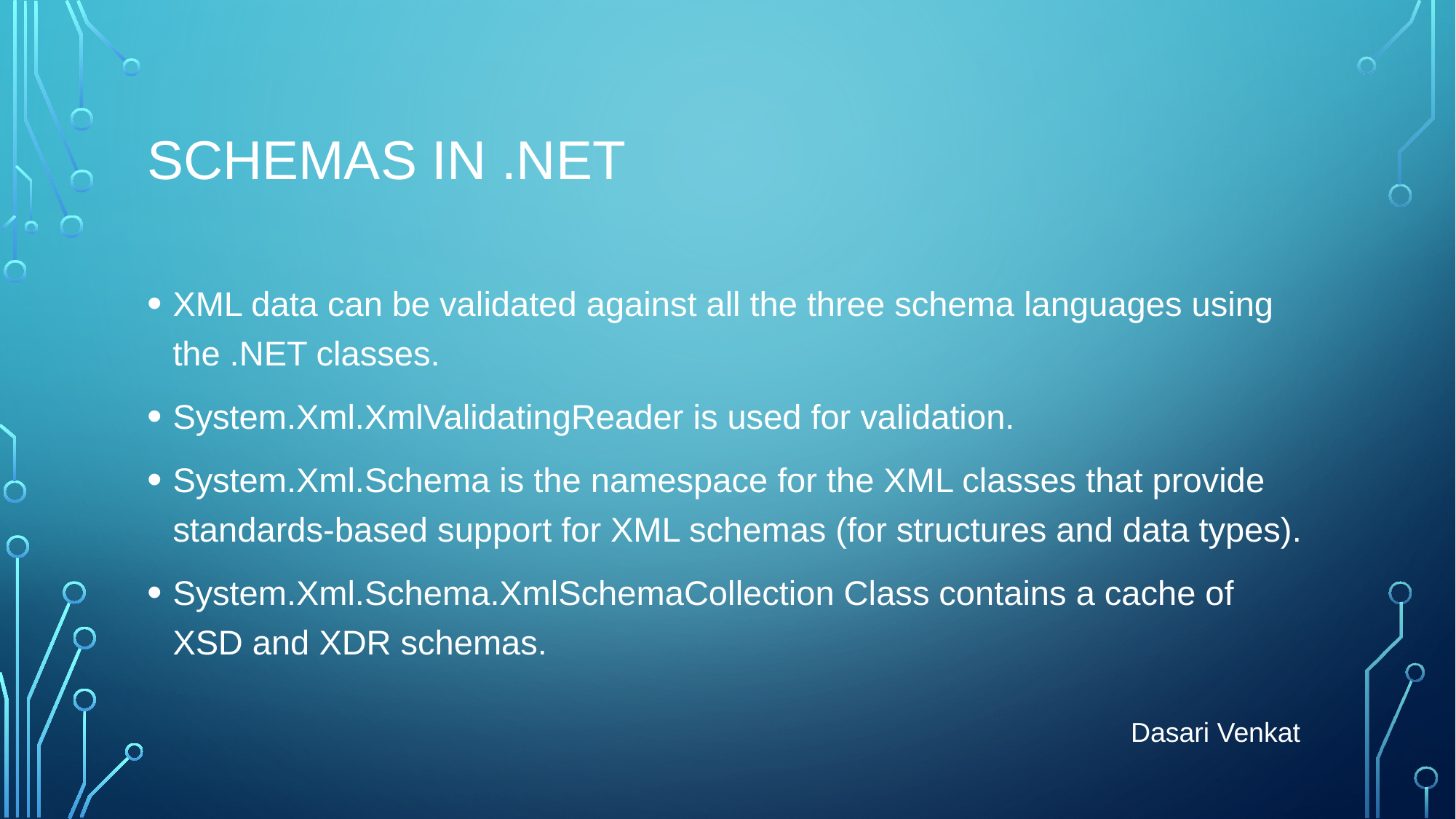

# Schemas in .net
XML data can be validated against all the three schema languages using the .NET classes.
System.Xml.XmlValidatingReader is used for validation.
System.Xml.Schema is the namespace for the XML classes that provide standards-based support for XML schemas (for structures and data types).
System.Xml.Schema.XmlSchemaCollection Class contains a cache of XSD and XDR schemas.

Dasari Venkat